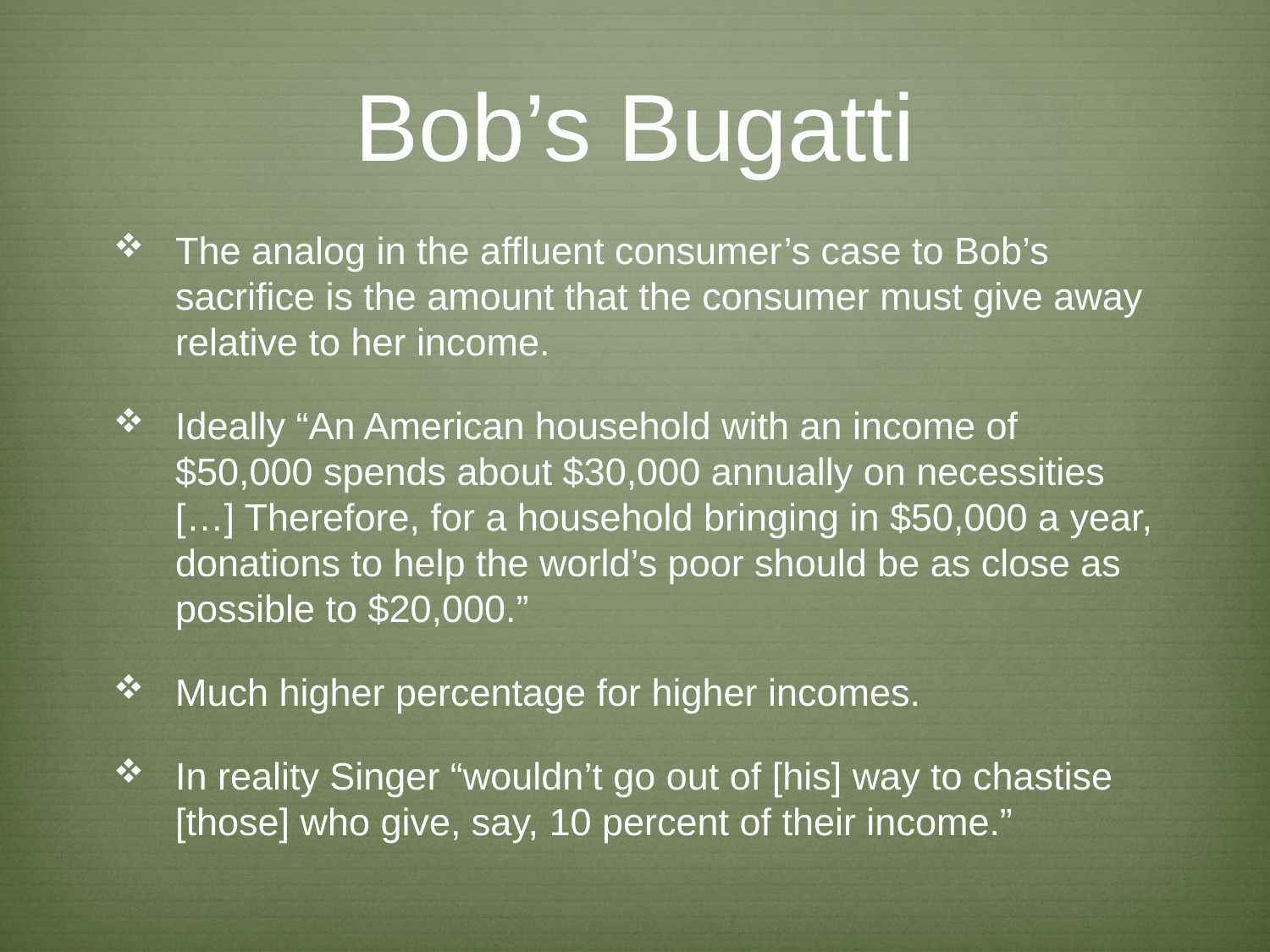

# Bob’s Bugatti
The analog in the affluent consumer’s case to Bob’s sacrifice is the amount that the consumer must give away relative to her income.
Ideally “An American household with an income of $50,000 spends about $30,000 annually on necessities […] Therefore, for a household bringing in $50,000 a year, donations to help the world’s poor should be as close as possible to $20,000.”
Much higher percentage for higher incomes.
In reality Singer “wouldn’t go out of [his] way to chastise [those] who give, say, 10 percent of their income.”